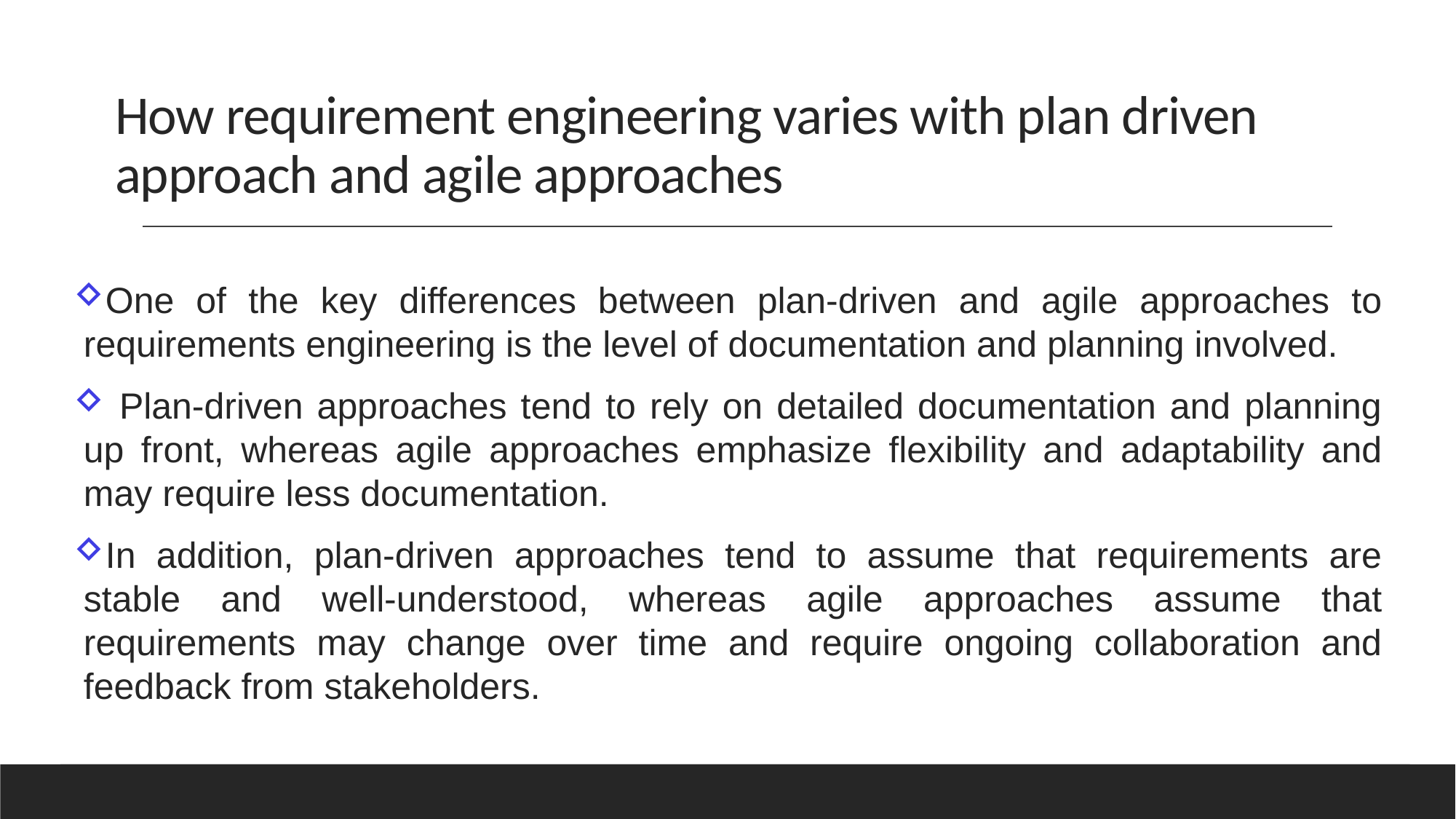

# How requirement engineering varies with plan driven approach and agile approaches
One of the key differences between plan-driven and agile approaches to requirements engineering is the level of documentation and planning involved.
 Plan-driven approaches tend to rely on detailed documentation and planning up front, whereas agile approaches emphasize flexibility and adaptability and may require less documentation.
In addition, plan-driven approaches tend to assume that requirements are stable and well-understood, whereas agile approaches assume that requirements may change over time and require ongoing collaboration and feedback from stakeholders.

Chapter 4 Requirements Engineering
12